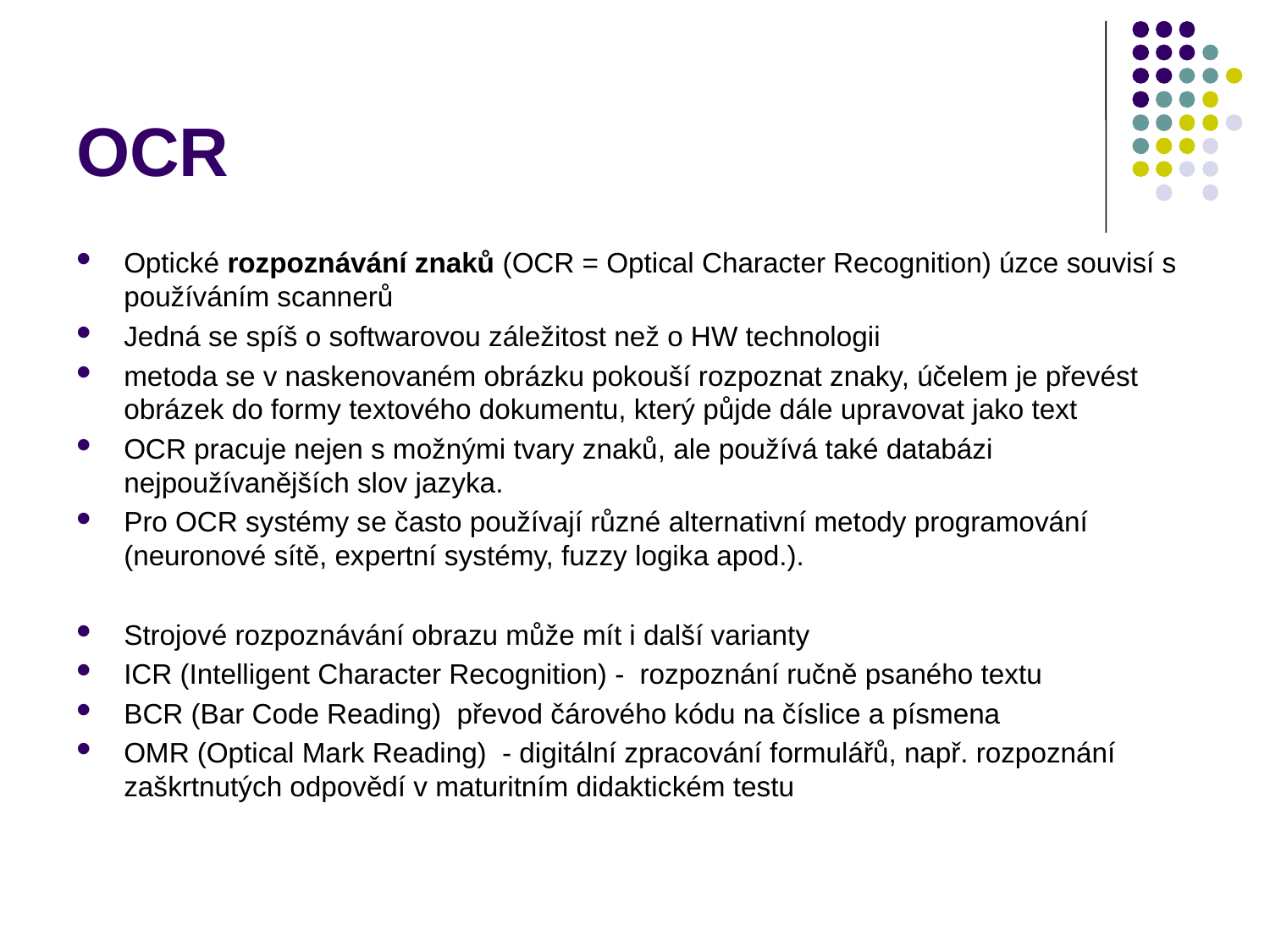

# OCR
Optické rozpoznávání znaků (OCR = Optical Character Recognition) úzce souvisí s používáním scannerů
Jedná se spíš o softwarovou záležitost než o HW technologii
metoda se v naskenovaném obrázku pokouší rozpoznat znaky, účelem je převést obrázek do formy textového dokumentu, který půjde dále upravovat jako text
OCR pracuje nejen s možnými tvary znaků, ale používá také databázi nejpoužívanějších slov jazyka.
Pro OCR systémy se často používají různé alternativní metody programování (neuronové sítě, expertní systémy, fuzzy logika apod.).

Strojové rozpoznávání obrazu může mít i další varianty
ICR (Intelligent Character Recognition) -  rozpoznání ručně psaného textu
BCR (Bar Code Reading)  převod čárového kódu na číslice a písmena
OMR (Optical Mark Reading)  - digitální zpracování formulářů, např. rozpoznání zaškrtnutých odpovědí v maturitním didaktickém testu